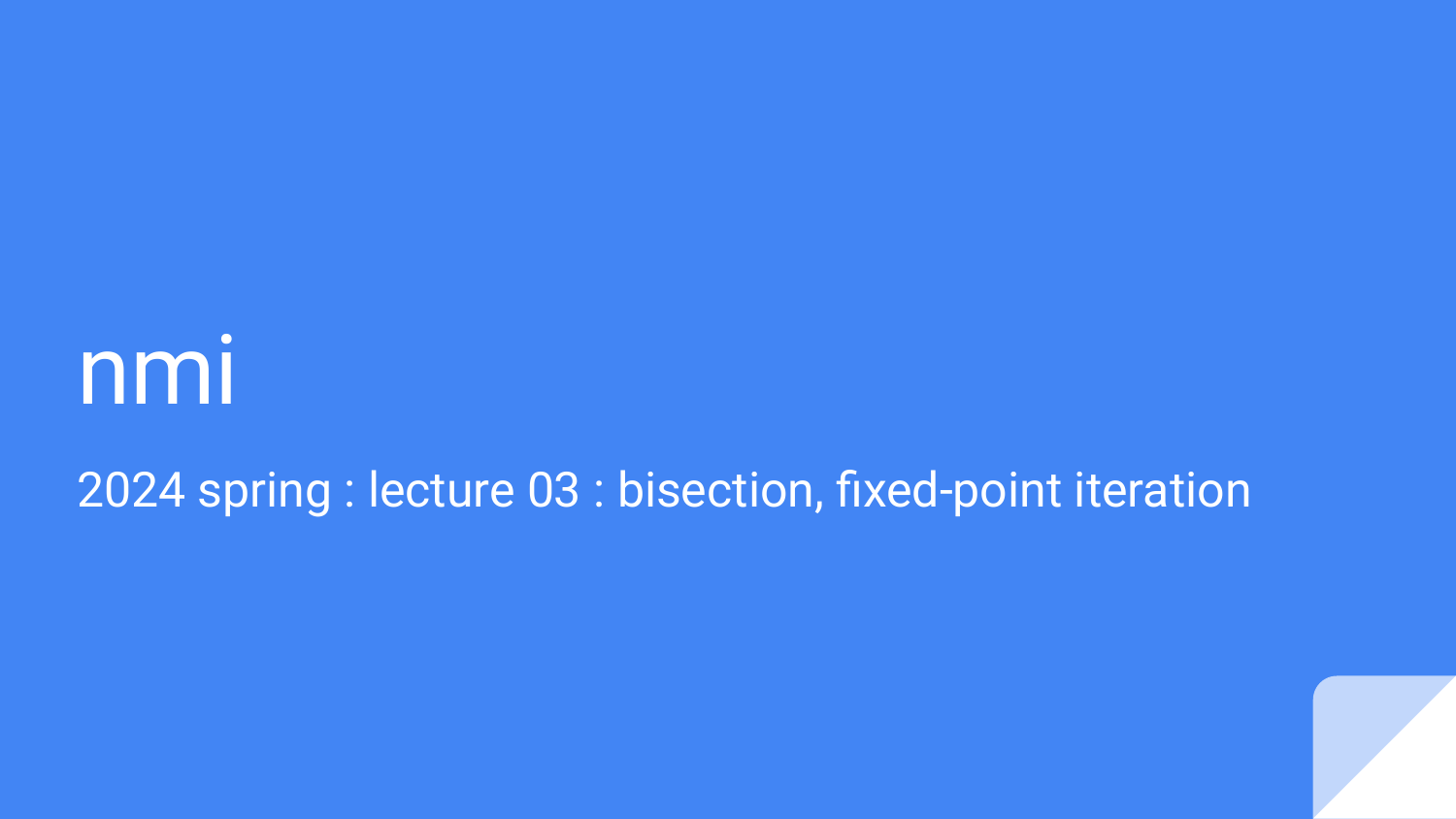

# nmi
2024 spring : lecture 03 : bisection, fixed-point iteration